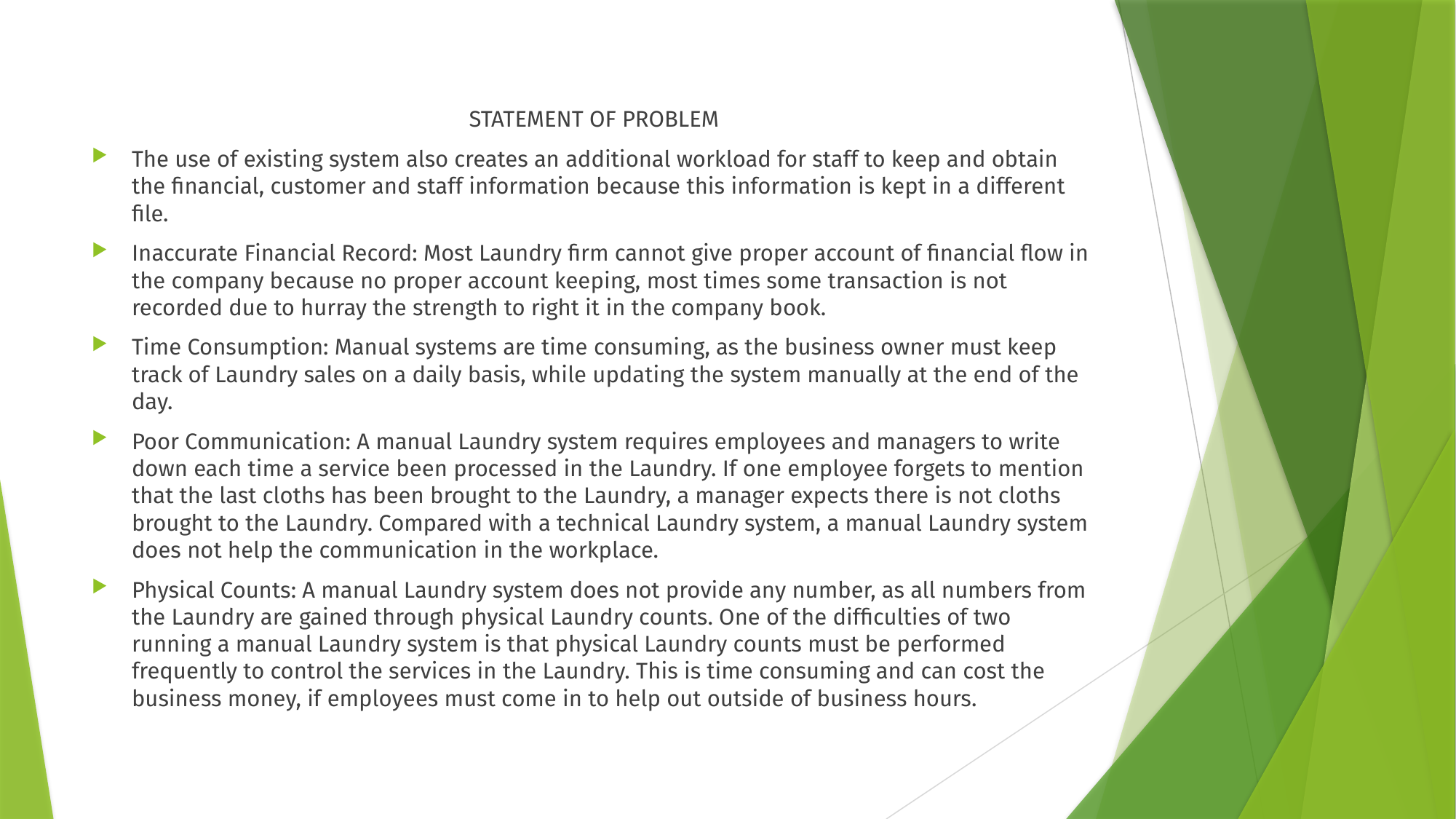

STATEMENT OF PROBLEM
The use of existing system also creates an additional workload for staff to keep and obtain the financial, customer and staff information because this information is kept in a different file.
Inaccurate Financial Record: Most Laundry firm cannot give proper account of financial flow in the company because no proper account keeping, most times some transaction is not recorded due to hurray the strength to right it in the company book.
Time Consumption: Manual systems are time consuming, as the business owner must keep track of Laundry sales on a daily basis, while updating the system manually at the end of the day.
Poor Communication: A manual Laundry system requires employees and managers to write down each time a service been processed in the Laundry. If one employee forgets to mention that the last cloths has been brought to the Laundry, a manager expects there is not cloths brought to the Laundry. Compared with a technical Laundry system, a manual Laundry system does not help the communication in the workplace.
Physical Counts: A manual Laundry system does not provide any number, as all numbers from the Laundry are gained through physical Laundry counts. One of the difficulties of two running a manual Laundry system is that physical Laundry counts must be performed frequently to control the services in the Laundry. This is time consuming and can cost the business money, if employees must come in to help out outside of business hours.